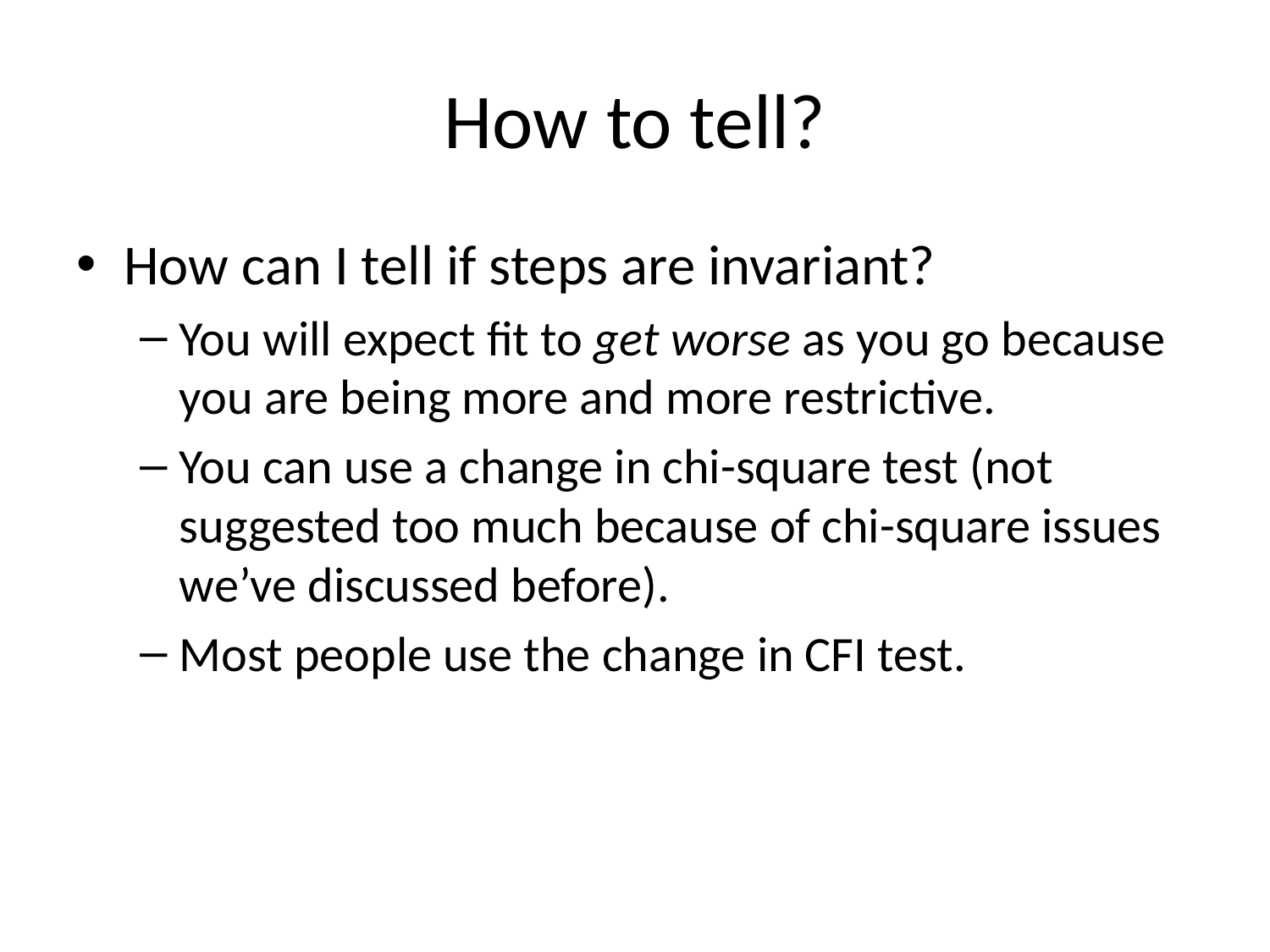

# How to tell?
How can I tell if steps are invariant?
You will expect fit to get worse as you go because you are being more and more restrictive.
You can use a change in chi-square test (not suggested too much because of chi-square issues we’ve discussed before).
Most people use the change in CFI test.